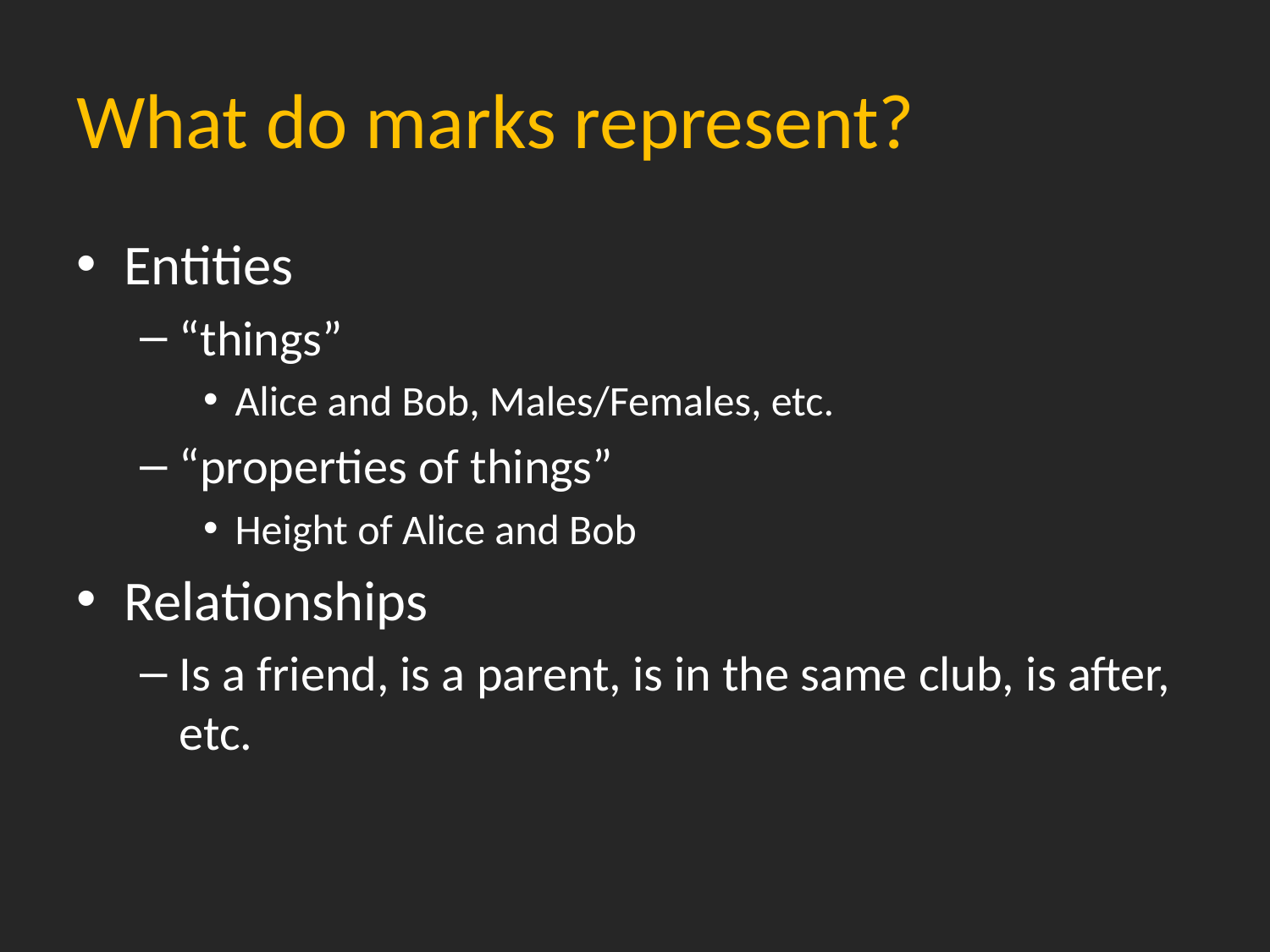

# What do marks represent?
Entities
“things”
Alice and Bob, Males/Females, etc.
“properties of things”
Height of Alice and Bob
Relationships
Is a friend, is a parent, is in the same club, is after, etc.